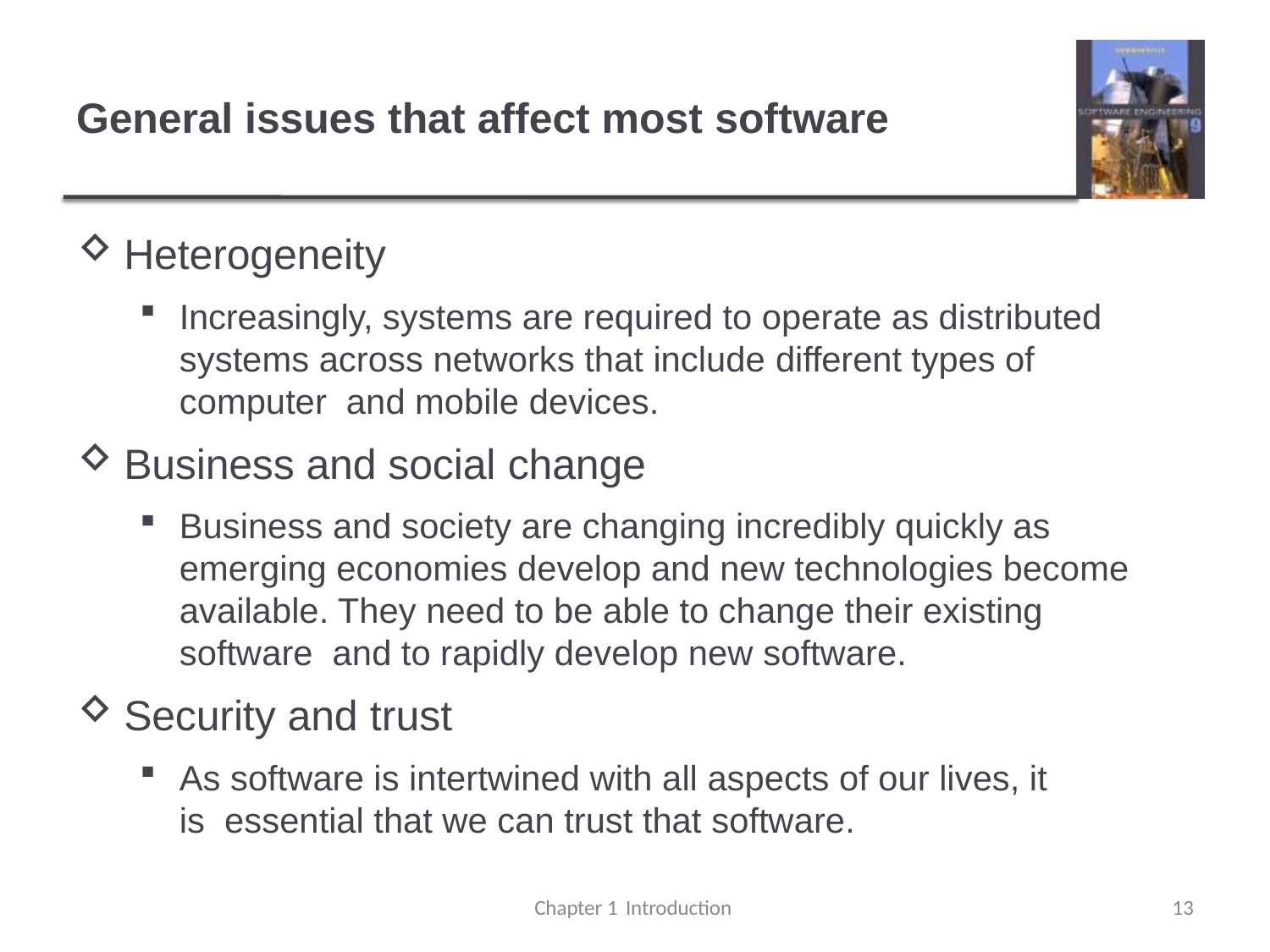

# General issues that affect most software
Heterogeneity
Increasingly, systems are required to operate as distributed  systems across networks that include different types of computer  and mobile devices.
Business and social change
Business and society are changing incredibly quickly as  emerging economies develop and new technologies become  available. They need to be able to change their existing software  and to rapidly develop new software.
Security and trust
As software is intertwined with all aspects of our lives, it is  essential that we can trust that software.
Chapter 1 Introduction
13